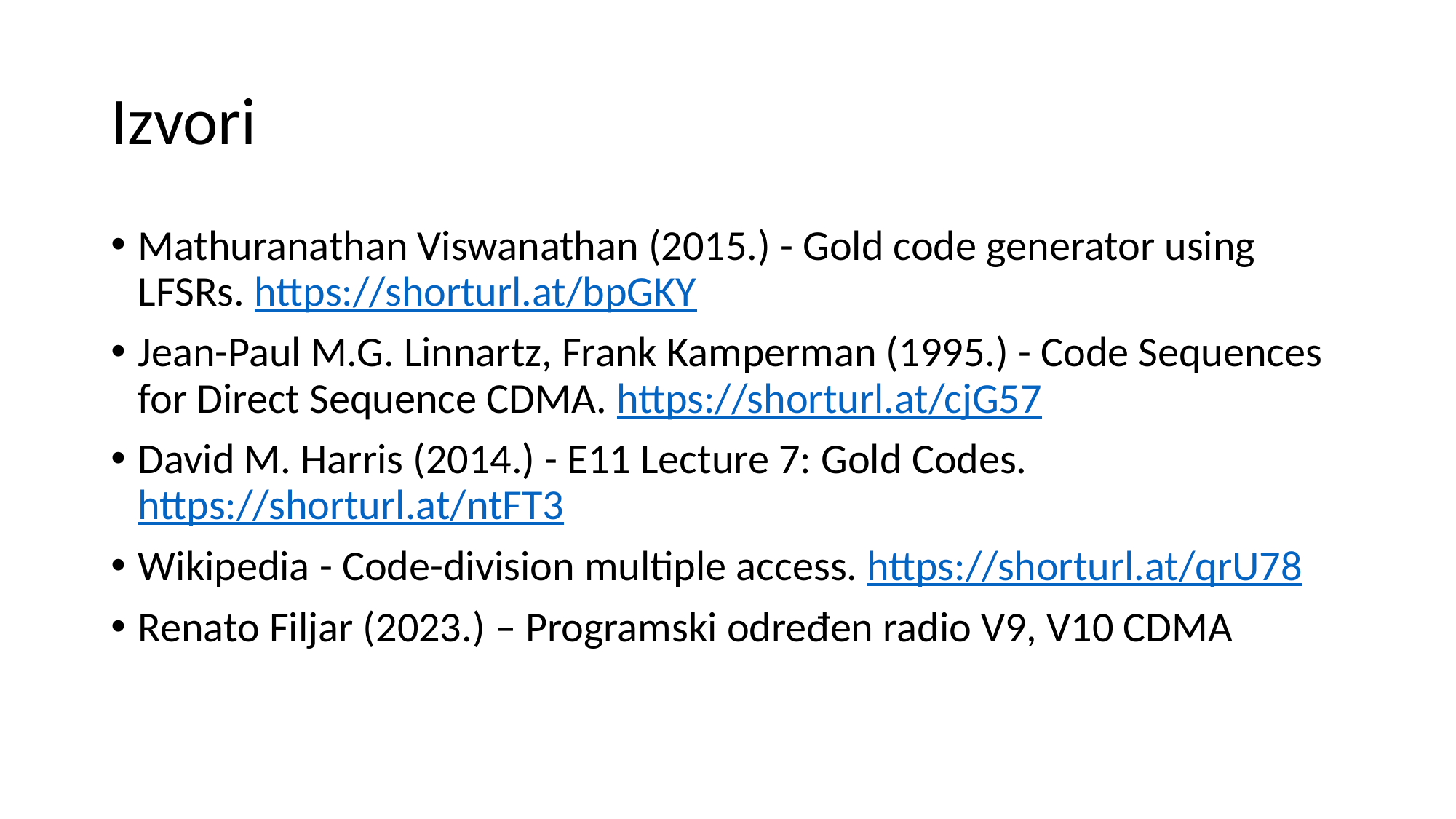

# Izvori
Mathuranathan Viswanathan (2015.) - Gold code generator using LFSRs. https://shorturl.at/bpGKY
Jean-Paul M.G. Linnartz, Frank Kamperman (1995.) - Code Sequences for Direct Sequence CDMA. https://shorturl.at/cjG57
David M. Harris (2014.) - E11 Lecture 7: Gold Codes. https://shorturl.at/ntFT3
Wikipedia - Code-division multiple access. https://shorturl.at/qrU78
Renato Filjar (2023.) – Programski određen radio V9, V10 CDMA